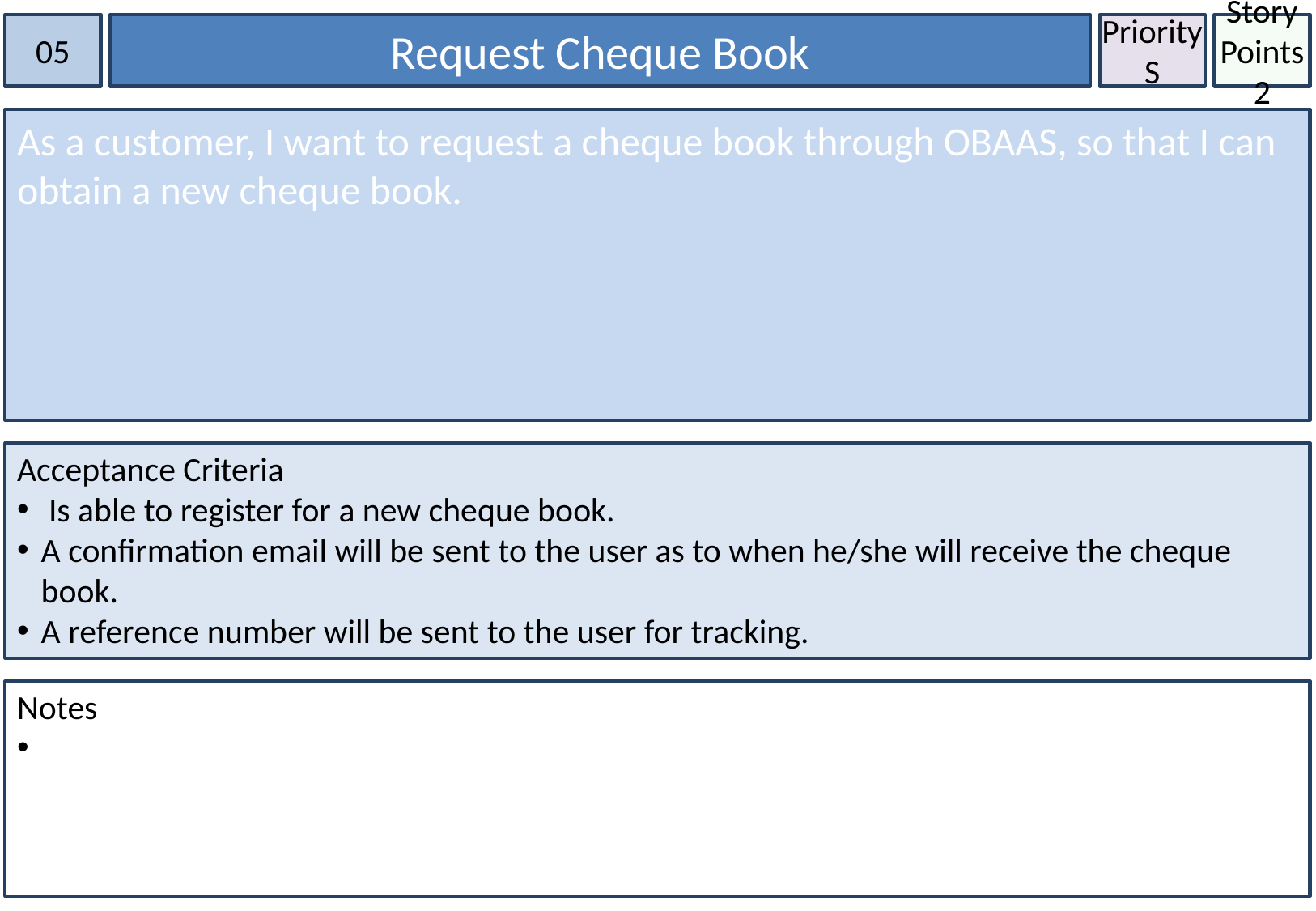

05
Request Cheque Book
Priority
S
Story Points
2
As a customer, I want to request a cheque book through OBAAS, so that I can obtain a new cheque book.
Acceptance Criteria
 Is able to register for a new cheque book.
A confirmation email will be sent to the user as to when he/she will receive the cheque book.
A reference number will be sent to the user for tracking.
Notes